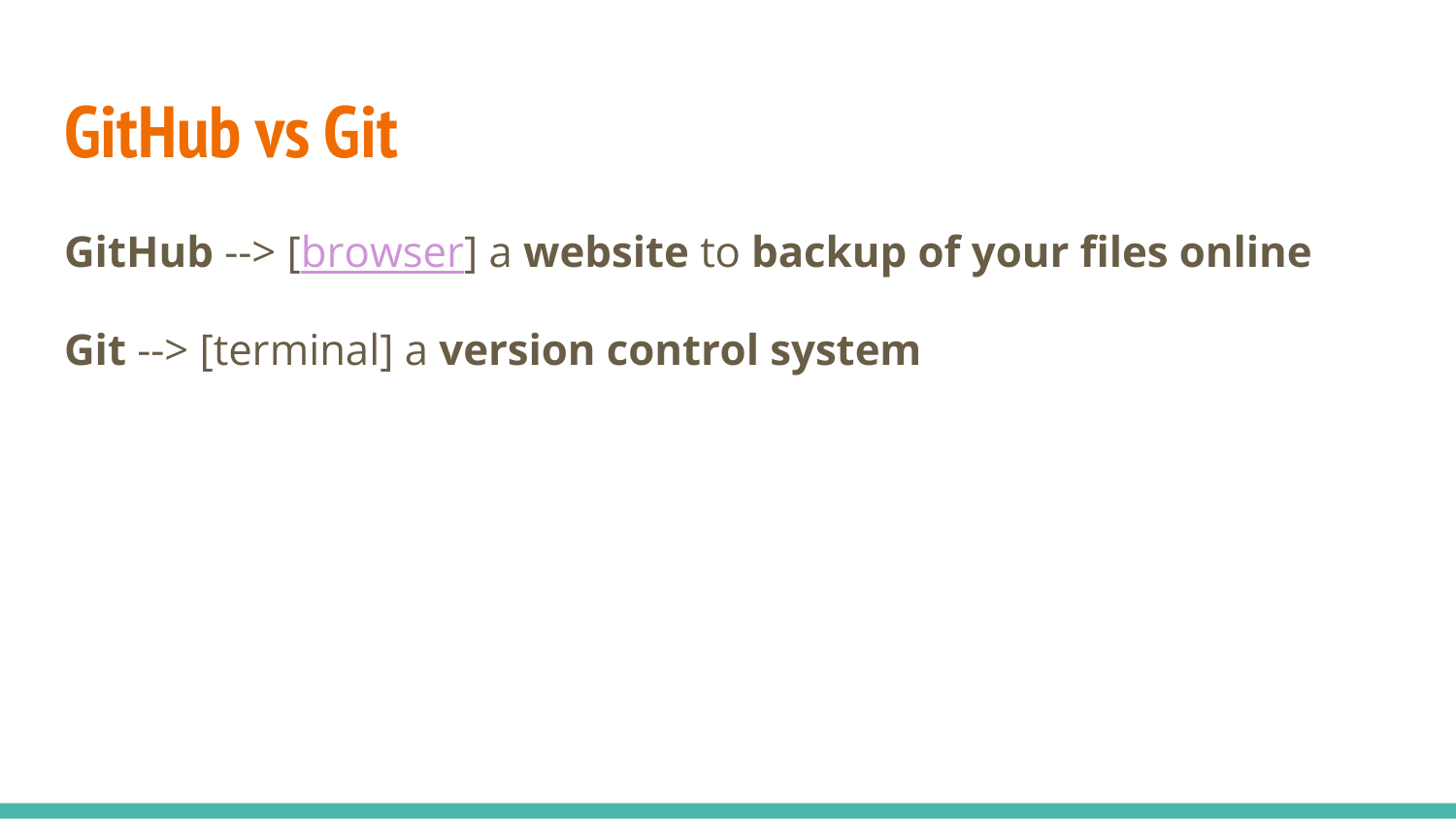

# GitHub vs Git
GitHub --> [browser] a website to backup of your files online
Git --> [terminal] a version control system